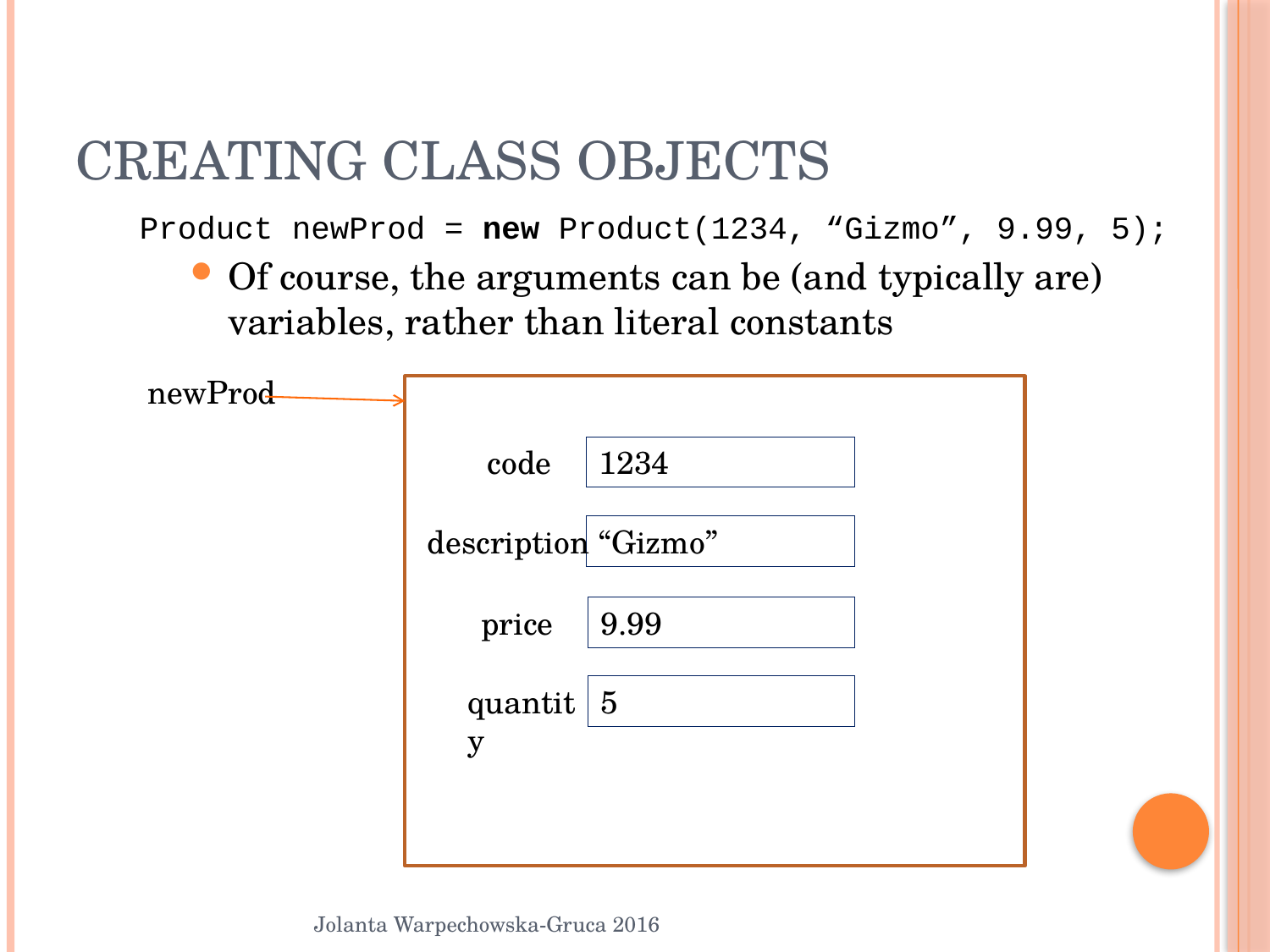

# Creating Class Objects
Product newProd = new Product(1234, “Gizmo”, 9.99, 5);
Of course, the arguments can be (and typically are) variables, rather than literal constants
newProd

code
1234
description
“Gizmo”
price
9.99
quantity
5
Jolanta Warpechowska-Gruca 2016
11